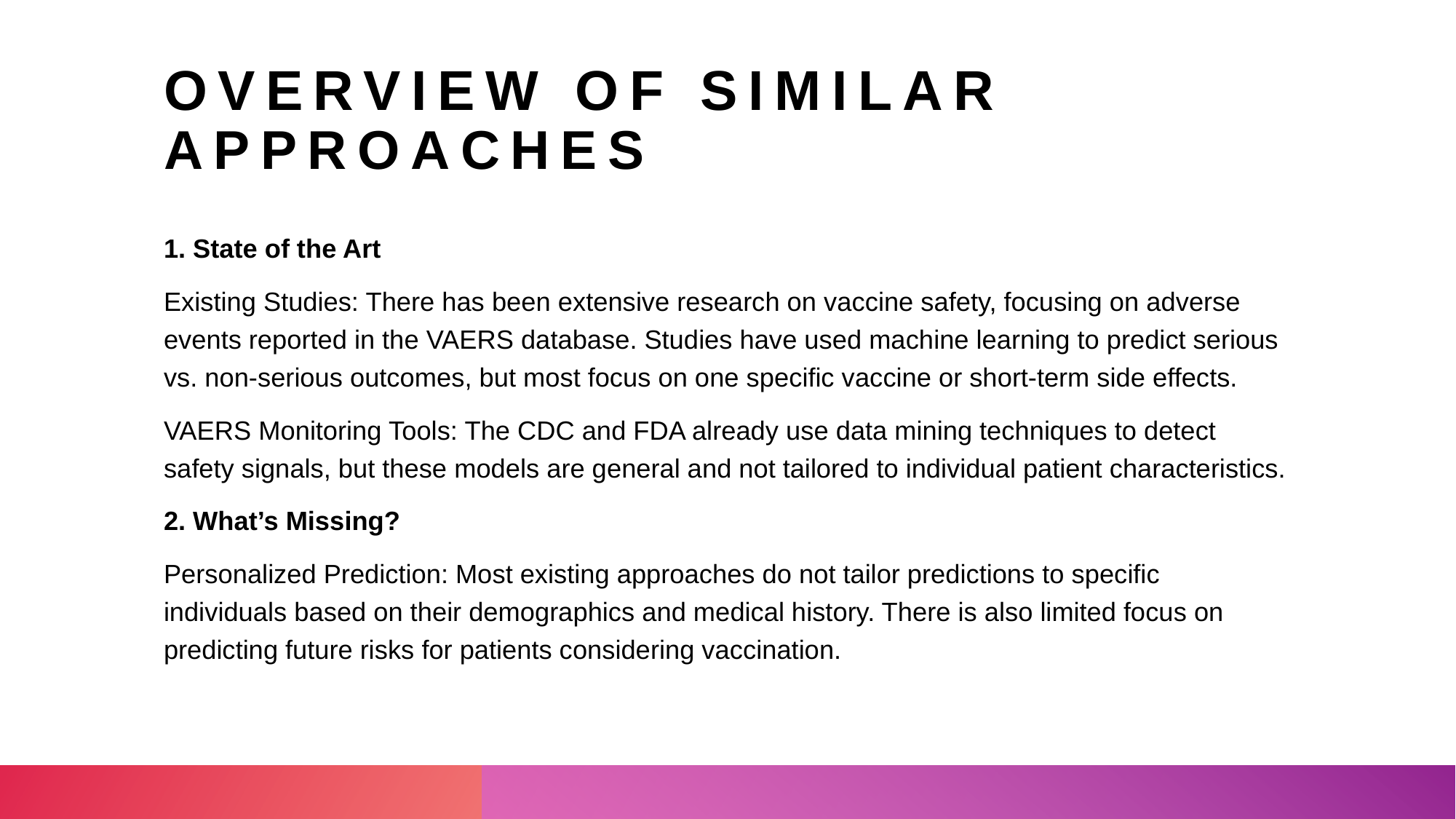

# Overview of similar approaches
1. State of the Art
Existing Studies: There has been extensive research on vaccine safety, focusing on adverse events reported in the VAERS database. Studies have used machine learning to predict serious vs. non-serious outcomes, but most focus on one specific vaccine or short-term side effects.
VAERS Monitoring Tools: The CDC and FDA already use data mining techniques to detect safety signals, but these models are general and not tailored to individual patient characteristics.
2. What’s Missing?
Personalized Prediction: Most existing approaches do not tailor predictions to specific individuals based on their demographics and medical history. There is also limited focus on predicting future risks for patients considering vaccination.